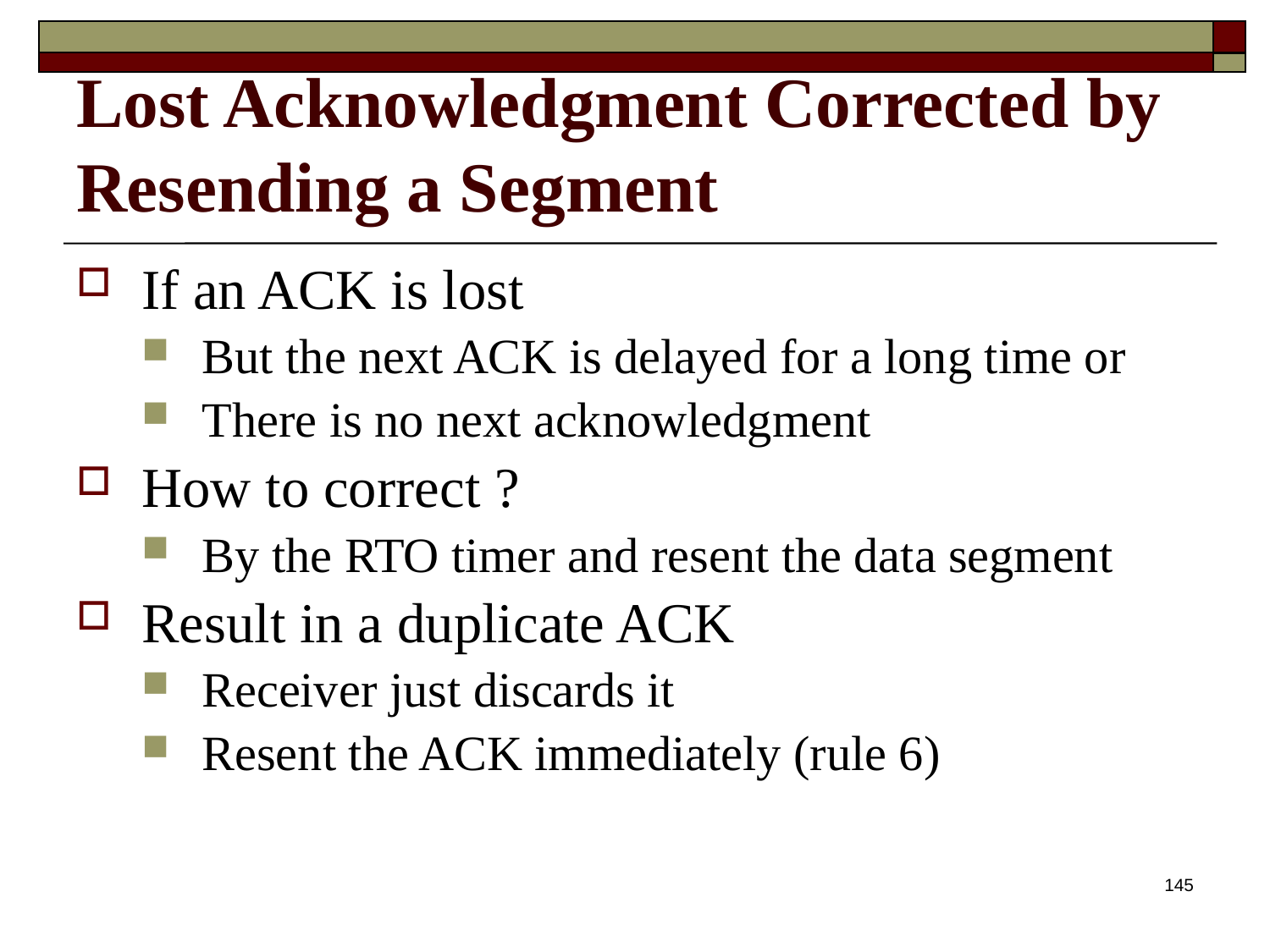

# Lost Acknowledgment Corrected by Resending a Segment
If an ACK is lost
But the next ACK is delayed for a long time or
There is no next acknowledgment
How to correct ?
By the RTO timer and resent the data segment
Result in a duplicate ACK
Receiver just discards it
Resent the ACK immediately (rule 6)
145